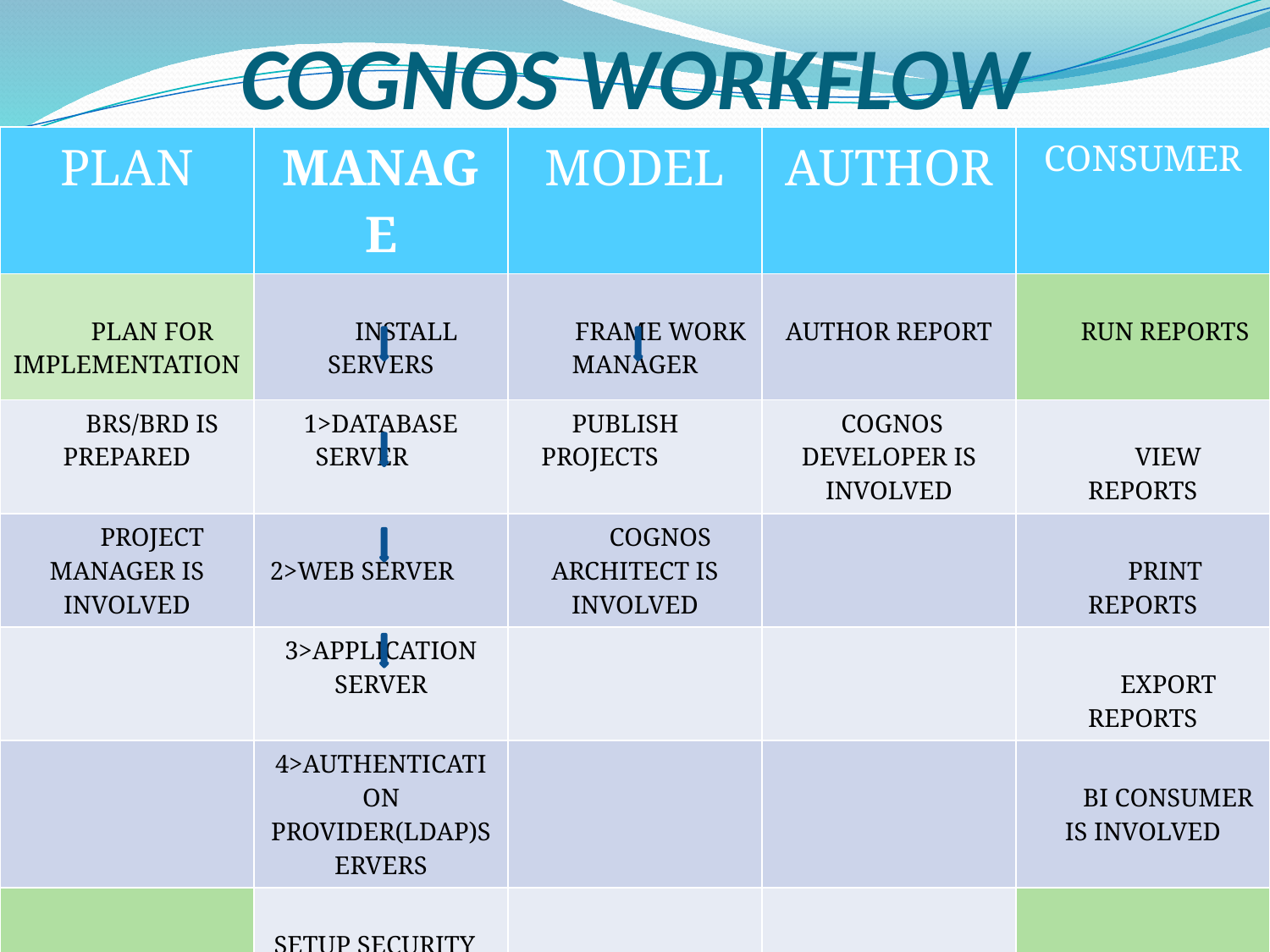

# COGNOS WORKFLOW
| PLAN | MANAGE | MODEL | AUTHOR | CONSUMER |
| --- | --- | --- | --- | --- |
| PLAN FOR IMPLEMENTATION | INSTALL SERVERS | FRAME WORK MANAGER | AUTHOR REPORT | RUN REPORTS |
| BRS/BRD IS PREPARED | 1>DATABASE SERVER | PUBLISH PROJECTS | COGNOS DEVELOPER IS INVOLVED | VIEW REPORTS |
| PROJECT MANAGER IS INVOLVED | 2>WEB SERVER | COGNOS ARCHITECT IS INVOLVED |  | PRINT REPORTS |
|  | 3>APPLICATION SERVER |  |  | EXPORT REPORTS |
|  | 4>AUTHENTICATION PROVIDER(LDAP)SERVERS |  |  | BI CONSUMER IS INVOLVED |
|  | SETUP SECURITY |  |  |  |